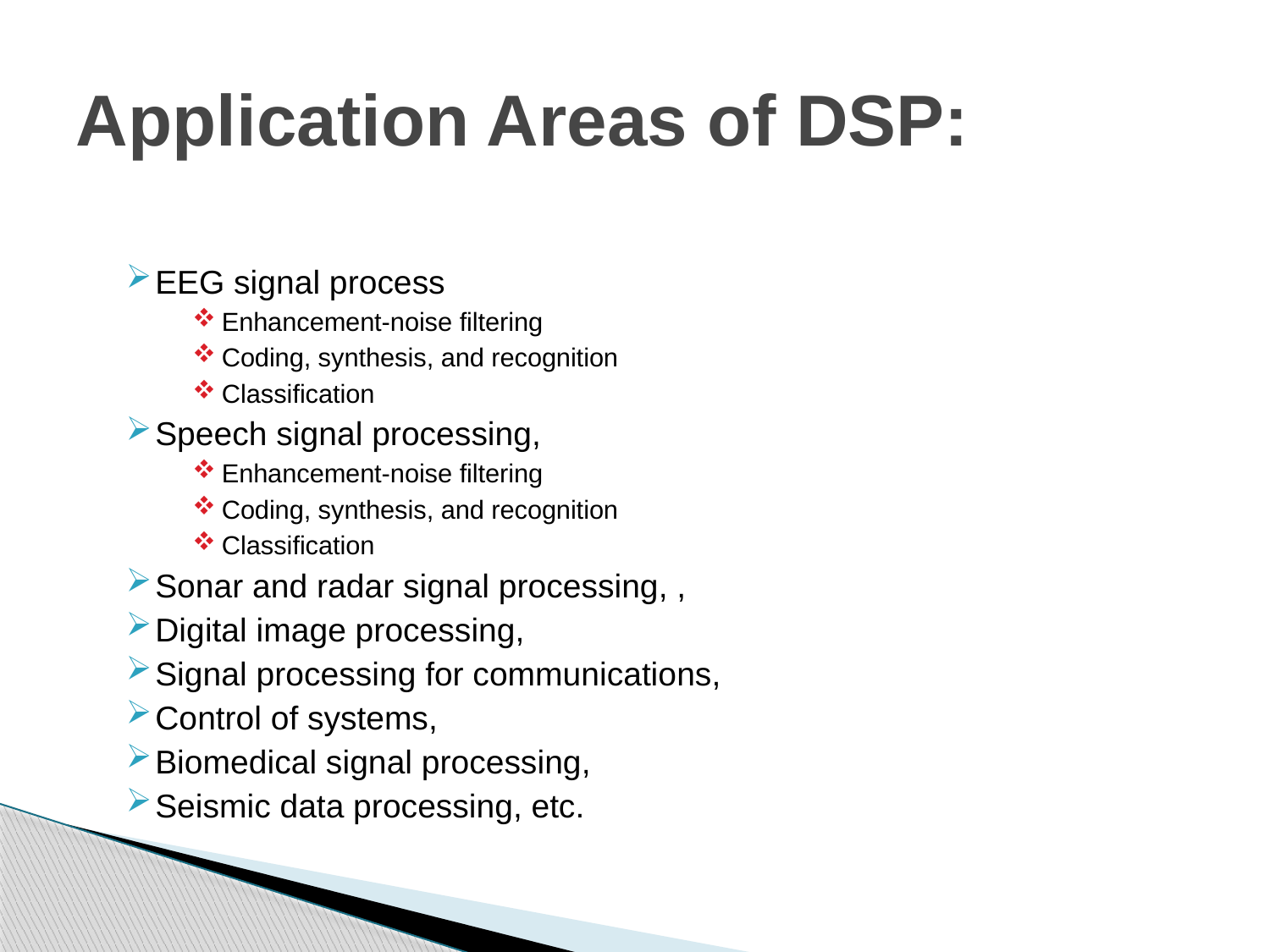

# Application Areas of DSP:

EEG signal process
Enhancement-noise filtering
Coding, synthesis, and recognition
Classification
Speech signal processing,
Enhancement-noise filtering
Coding, synthesis, and recognition
Classification
Sonar and radar signal processing, ,
Digital image processing,
Signal processing for communications,
Control of systems,
Biomedical signal processing,
Seismic data processing, etc.